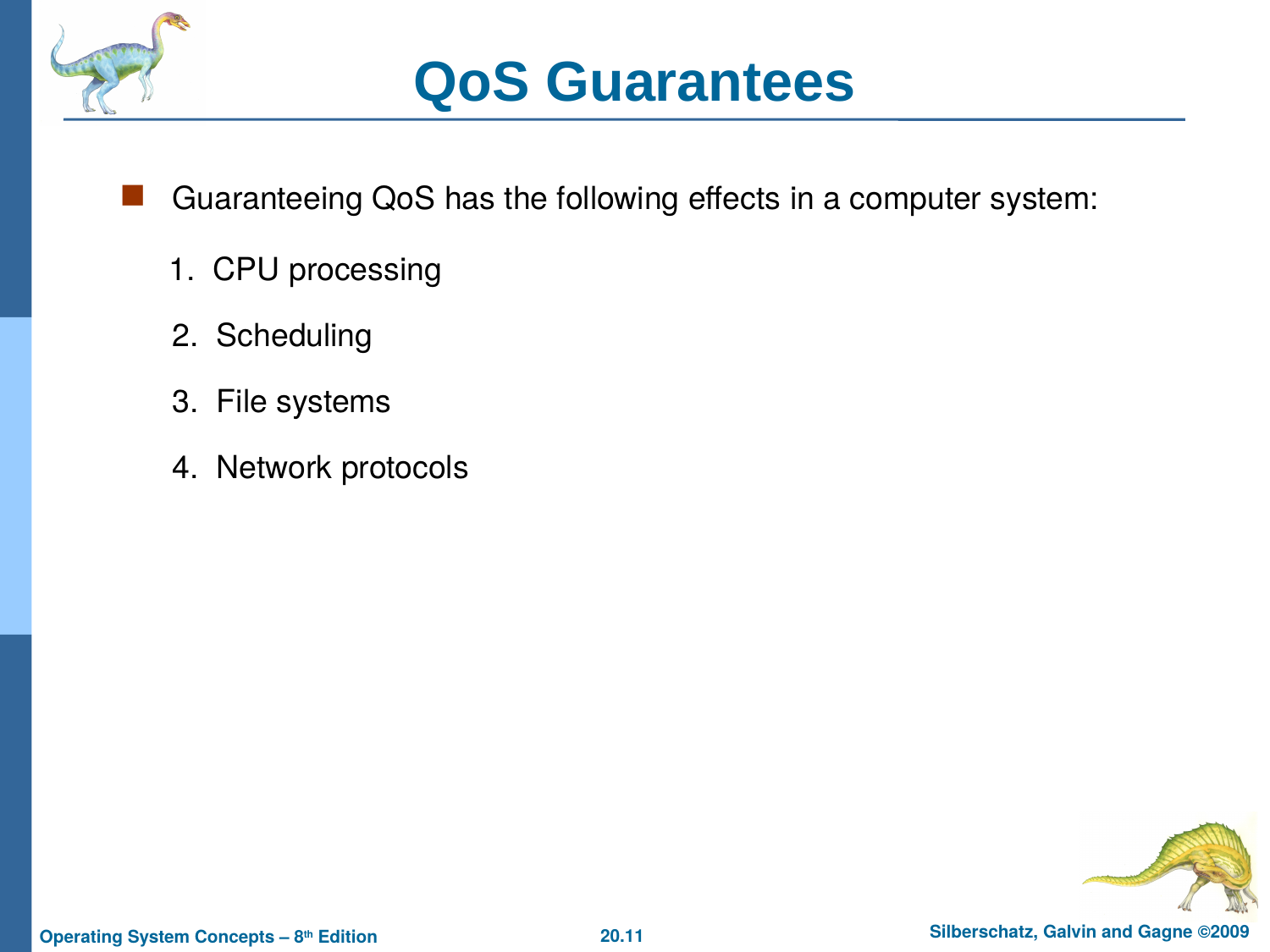

# QoS Guarantees
Guaranteeing QoS has the following effects in a computer system:

     1.  CPU processing
	2.  Scheduling
	3.  File systems
	4.  Network protocols